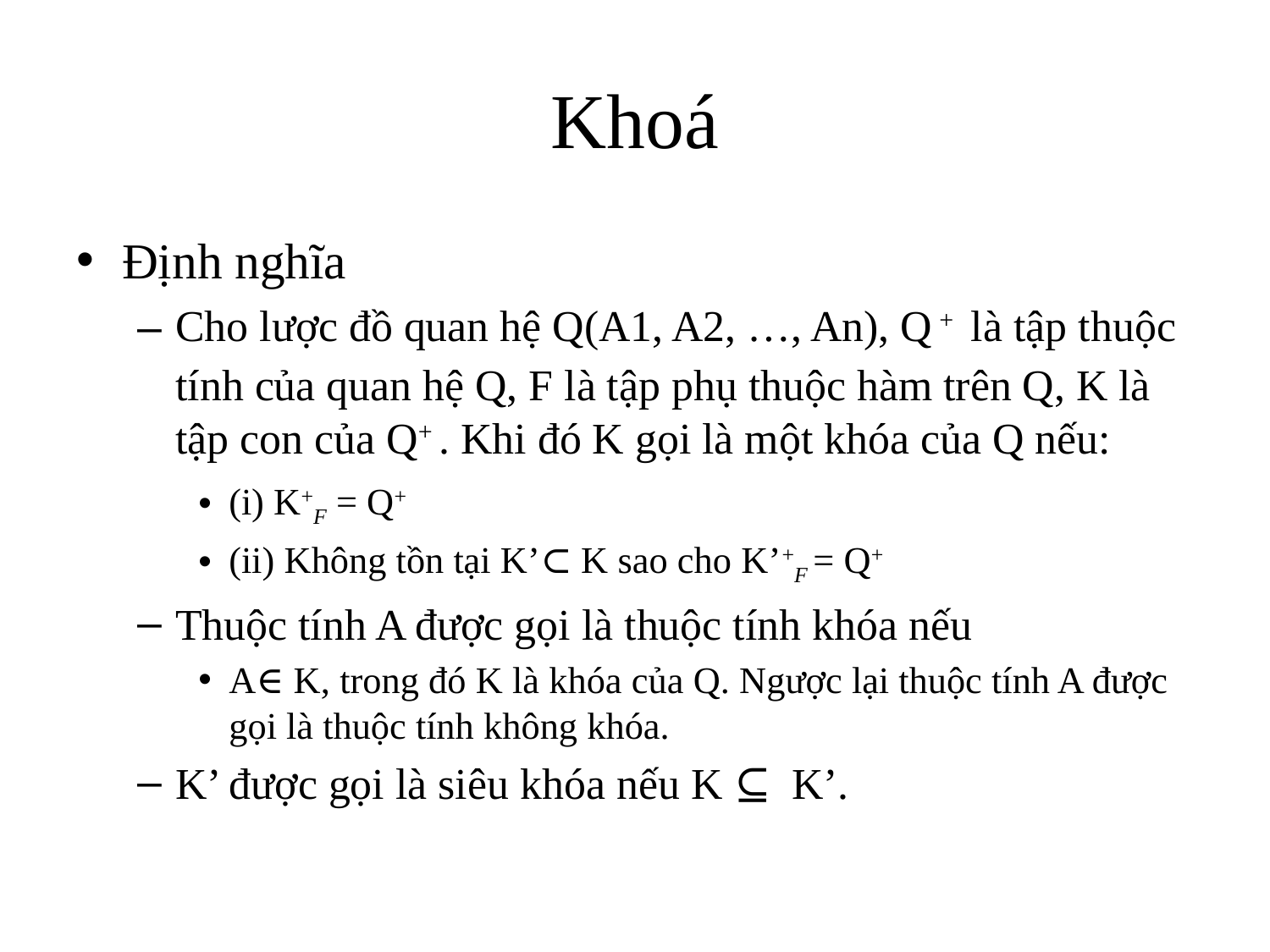

# Khoá
Định nghĩa
Cho lược đồ quan hệ Q(A1, A2, …, An), Q +  là tập thuộc tính của quan hệ Q, F là tập phụ thuộc hàm trên Q, K là tập con của Q+ . Khi đó K gọi là một khóa của Q nếu:
(i) K+F = Q+
(ii) Không tồn tại K’⊂ K sao cho K’+F = Q+
Thuộc tính A được gọi là thuộc tính khóa nếu
A∈ K, trong đó K là khóa của Q. Ngược lại thuộc tính A được gọi là thuộc tính không khóa.
K’ được gọi là siêu khóa nếu K ⊆  K’.